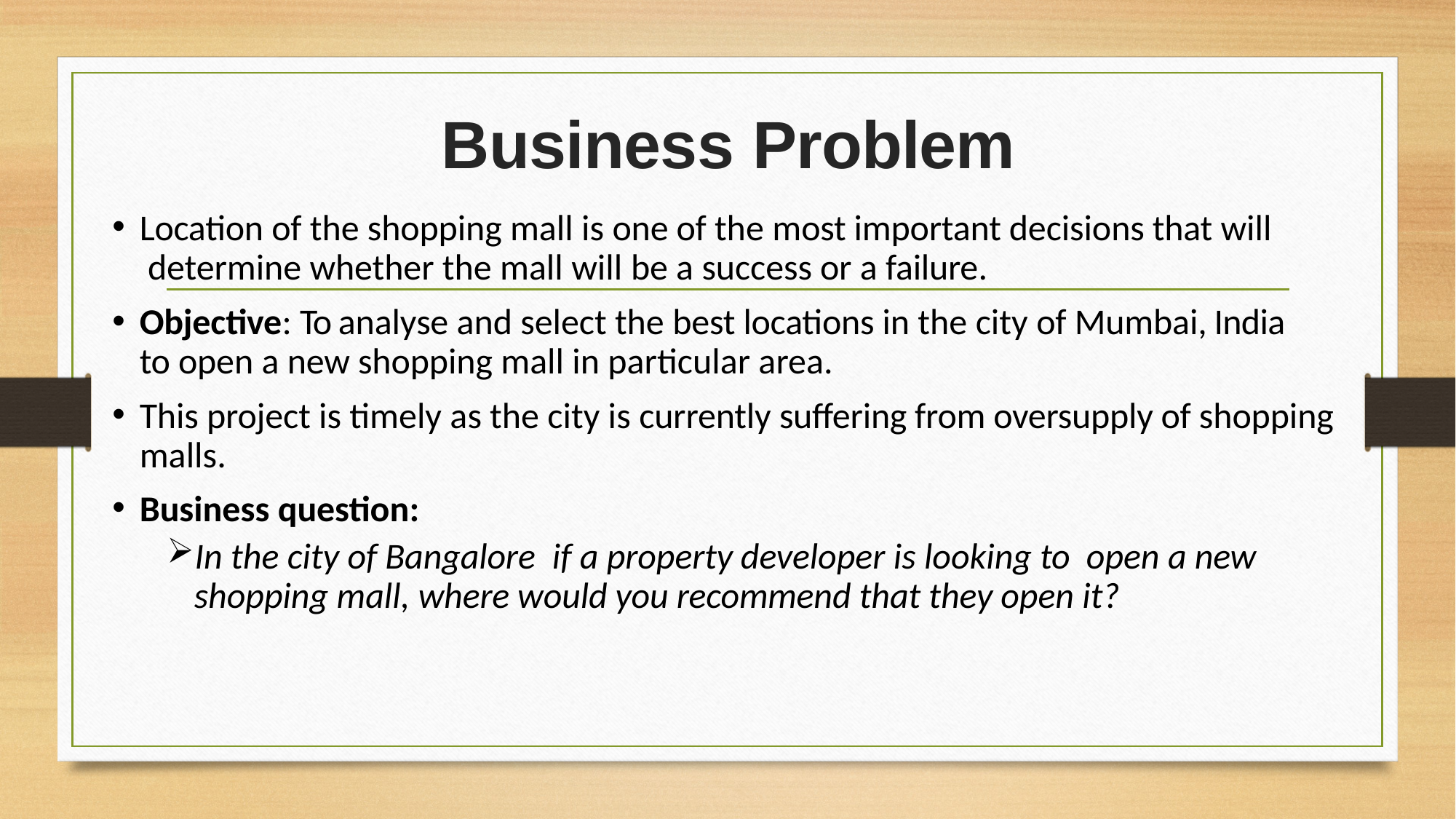

# Business Problem
Location of the shopping mall is one of the most important decisions that will  determine whether the mall will be a success or a failure.
Objective: To analyse and select the best locations in the city of Mumbai, India to open a new shopping mall in particular area.
This project is timely as the city is currently suffering from oversupply of shopping  malls.
Business question:
In the city of Bangalore  if a property developer is looking to  open a new shopping mall, where would you recommend that they open it?